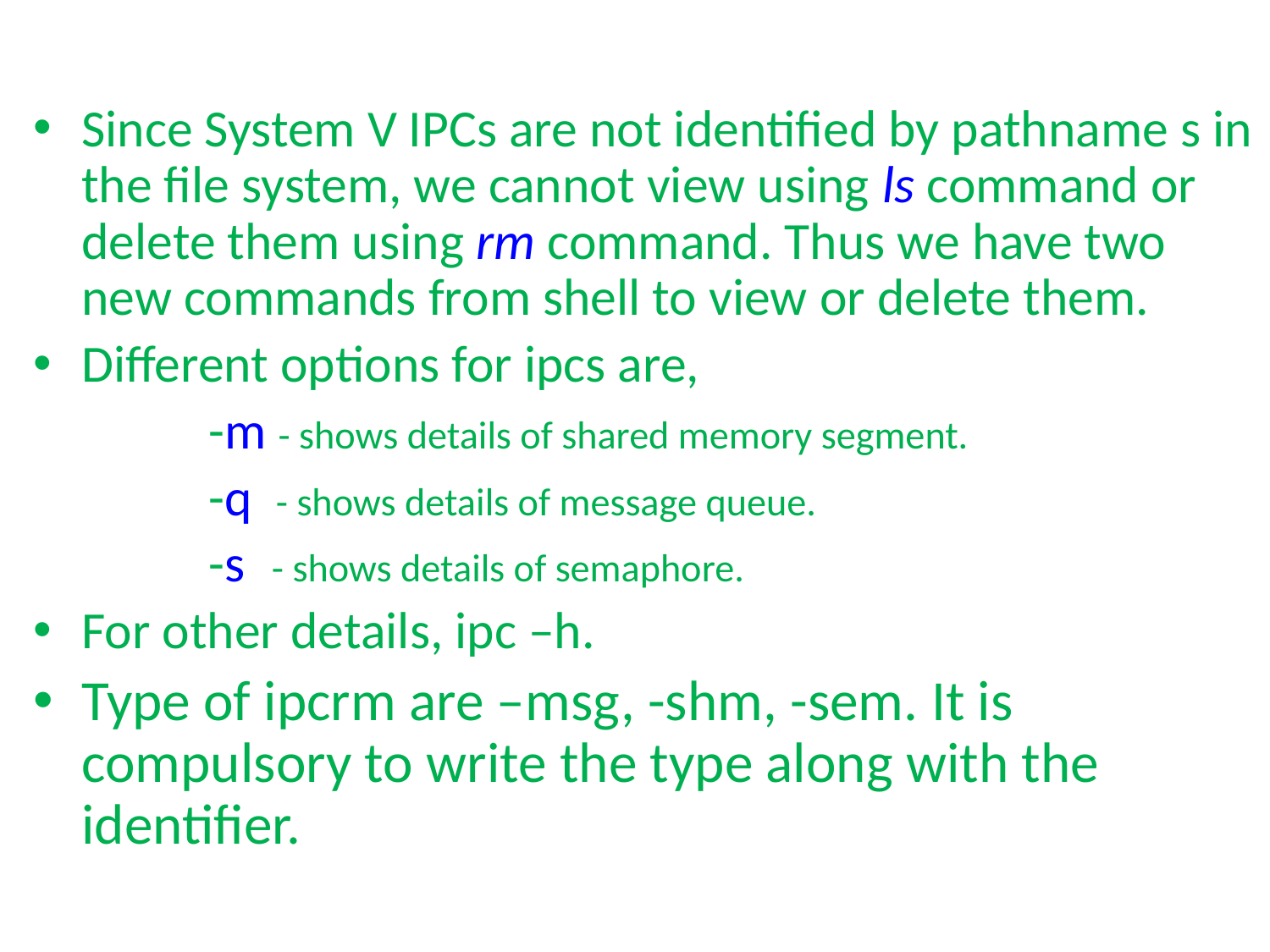

#
Since System V IPCs are not identified by pathname s in the file system, we cannot view using ls command or delete them using rm command. Thus we have two new commands from shell to view or delete them.
Different options for ipcs are,
		-m - shows details of shared memory segment.
		-q  - shows details of message queue.
		-s   - shows details of semaphore.
For other details, ipc –h.
Type of ipcrm are –msg, -shm, -sem. It is compulsory to write the type along with the identifier.